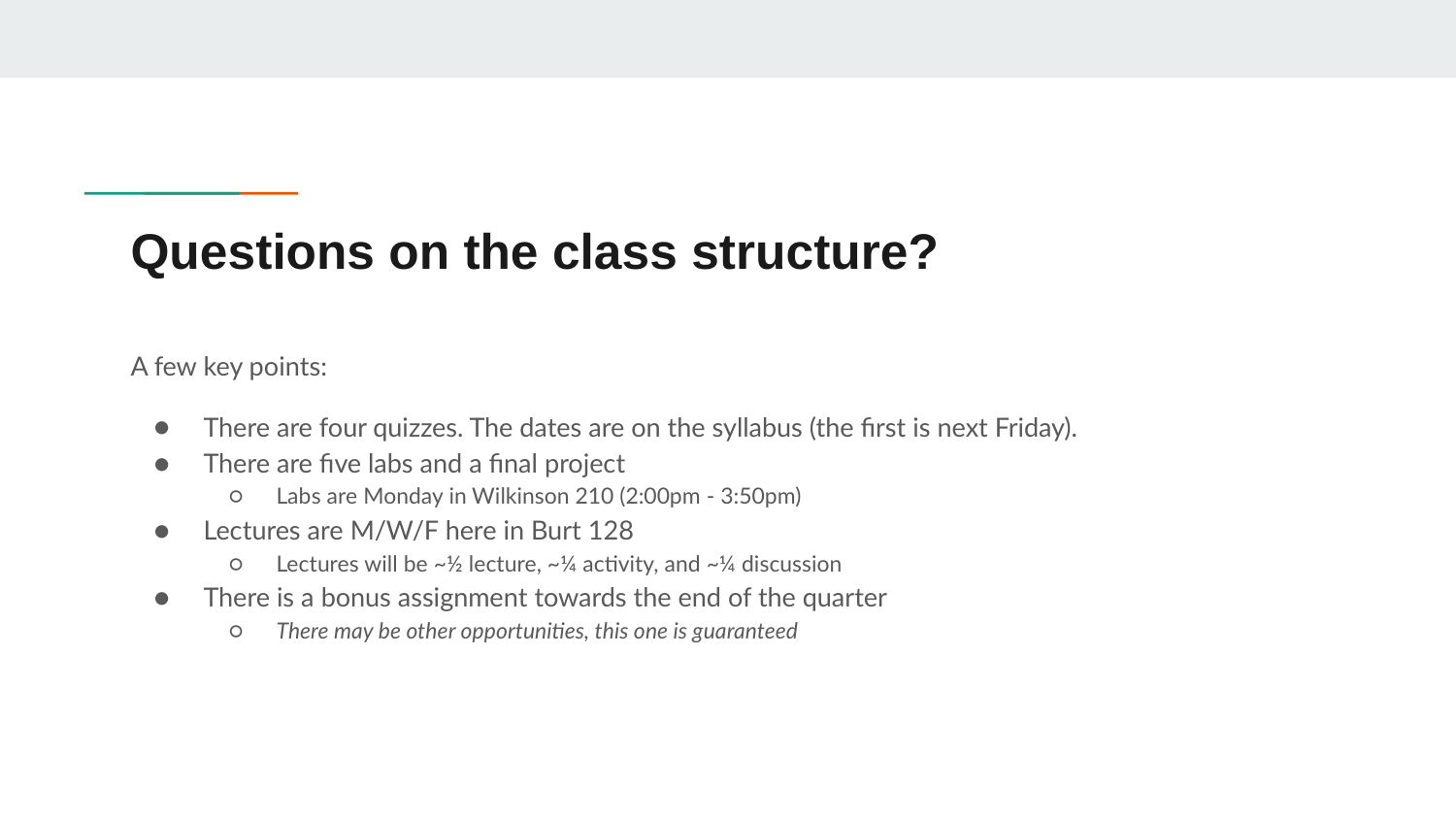

# Questions on the class structure?
A few key points:
There are four quizzes. The dates are on the syllabus (the first is next Friday).
There are five labs and a final project
Labs are Monday in Wilkinson 210 (2:00pm - 3:50pm)
Lectures are M/W/F here in Burt 128
Lectures will be ~½ lecture, ~¼ activity, and ~¼ discussion
There is a bonus assignment towards the end of the quarter
There may be other opportunities, this one is guaranteed